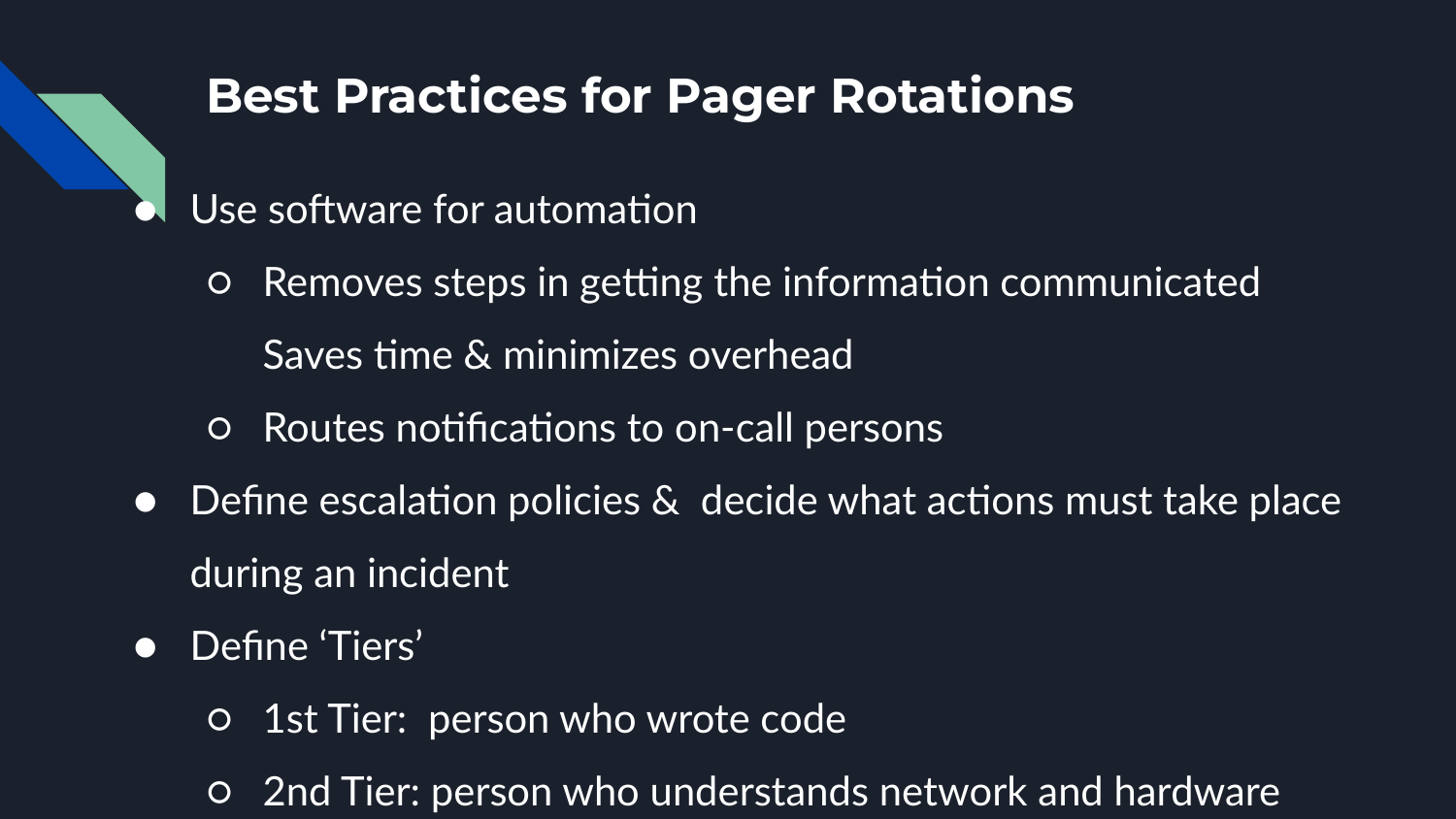

# Best Practices for Pager Rotations
Use software for automation
Removes steps in getting the information communicated Saves time & minimizes overhead
Routes notifications to on-call persons
Define escalation policies &  decide what actions must take place during an incident
Define ‘Tiers’
1st Tier:  person who wrote code
2nd Tier: person who understands network and hardware